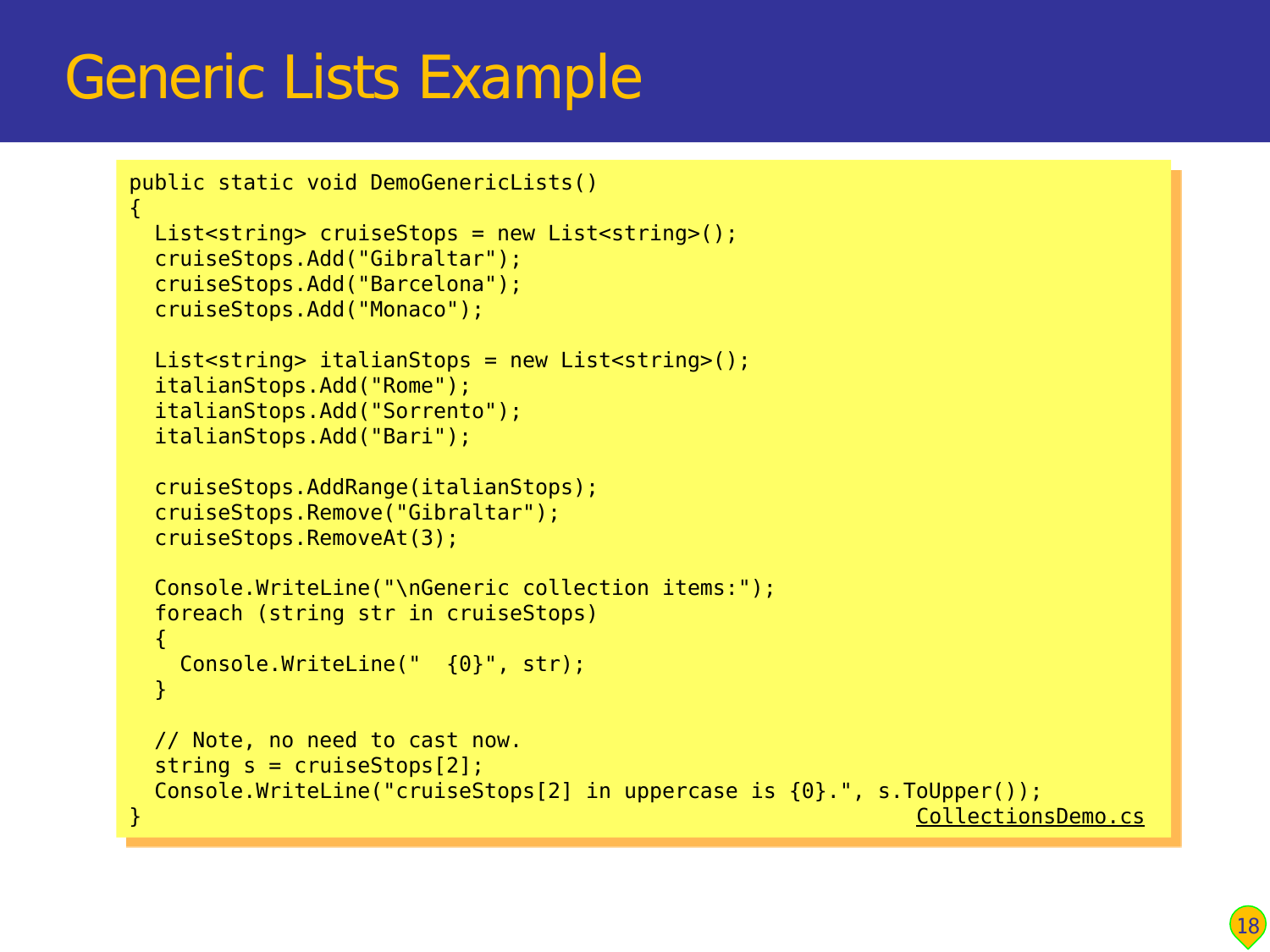

# Generic Lists Example
public static void DemoGenericLists()
{
  List<string> cruiseStops = new List<string>();
  cruiseStops.Add("Gibraltar");
  cruiseStops.Add("Barcelona");
  cruiseStops.Add("Monaco");

  List<string> italianStops = new List<string>();
  italianStops.Add("Rome");
  italianStops.Add("Sorrento");
  italianStops.Add("Bari");

  cruiseStops.AddRange(italianStops);
  cruiseStops.Remove("Gibraltar");
  cruiseStops.RemoveAt(3);

  Console.WriteLine("\nGeneric collection items:");
  foreach (string str in cruiseStops)
  {
    Console.WriteLine("  {0}", str);
  }

  // Note, no need to cast now.
  string s = cruiseStops[2];
  Console.WriteLine("cruiseStops[2] in uppercase is {0}.", s.ToUpper());
}                                                             CollectionsDemo.cs
18